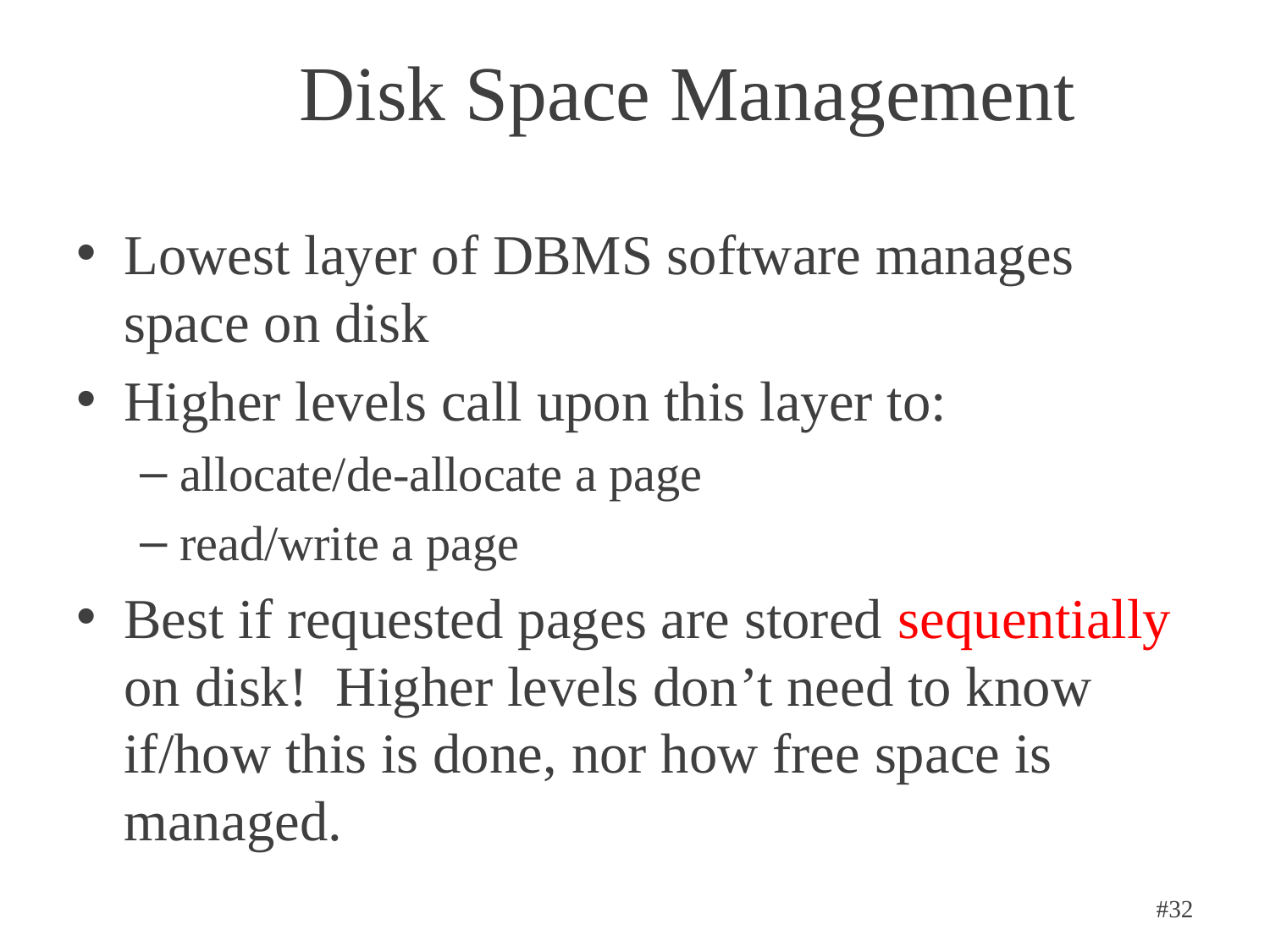

# Disk Space Management
Lowest layer of DBMS software manages space on disk
Higher levels call upon this layer to:
allocate/de-allocate a page
read/write a page
Best if requested pages are stored sequentially on disk!  Higher levels don’t need to know if/how this is done, nor how free space is managed.

#32